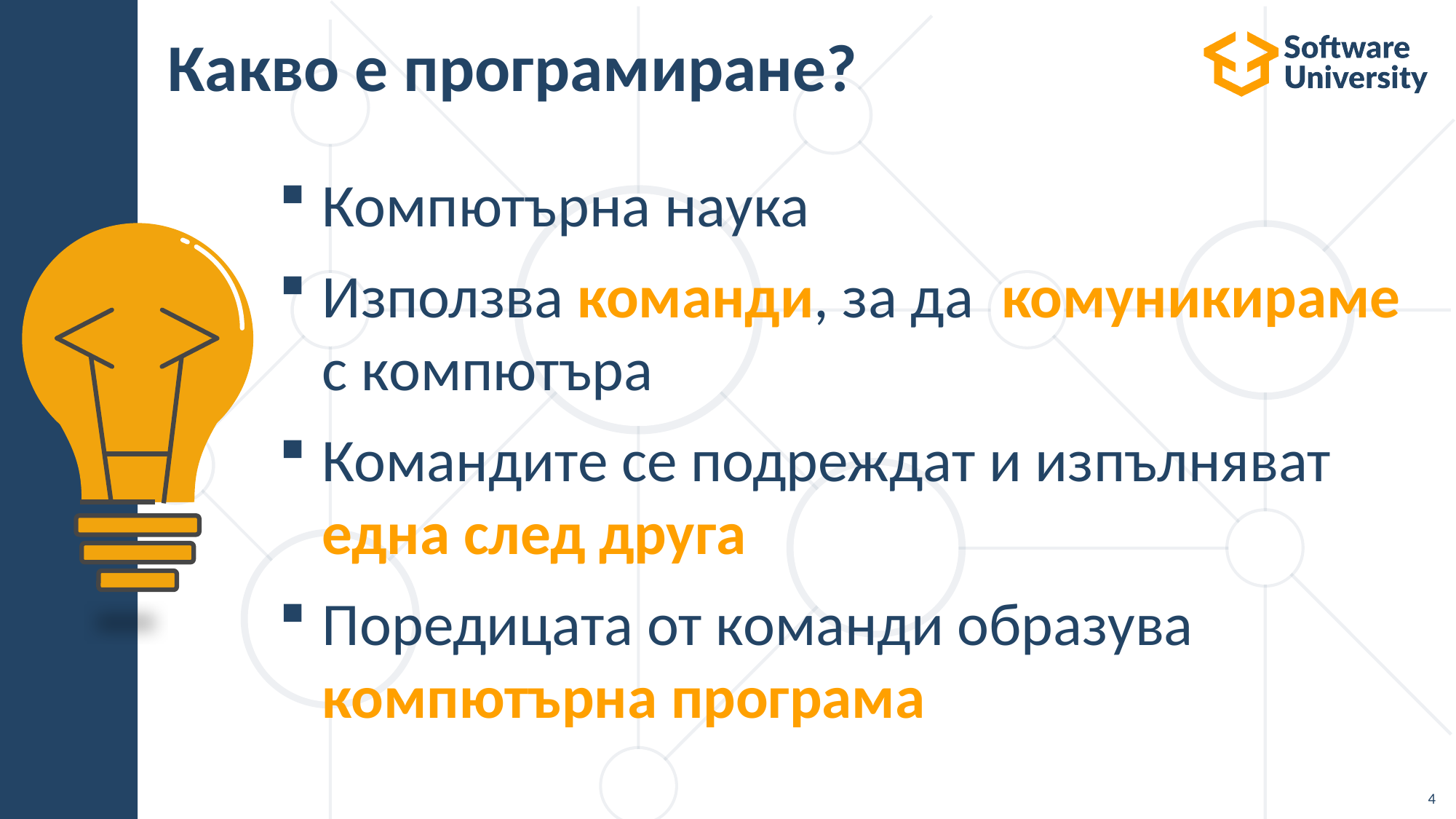

# Какво е програмиране?
Компютърна наука
Използва команди, за да  комуникираме с компютъра
Командите се подреждат и изпълняват една след друга
Поредицата от команди образува компютърна програма

4